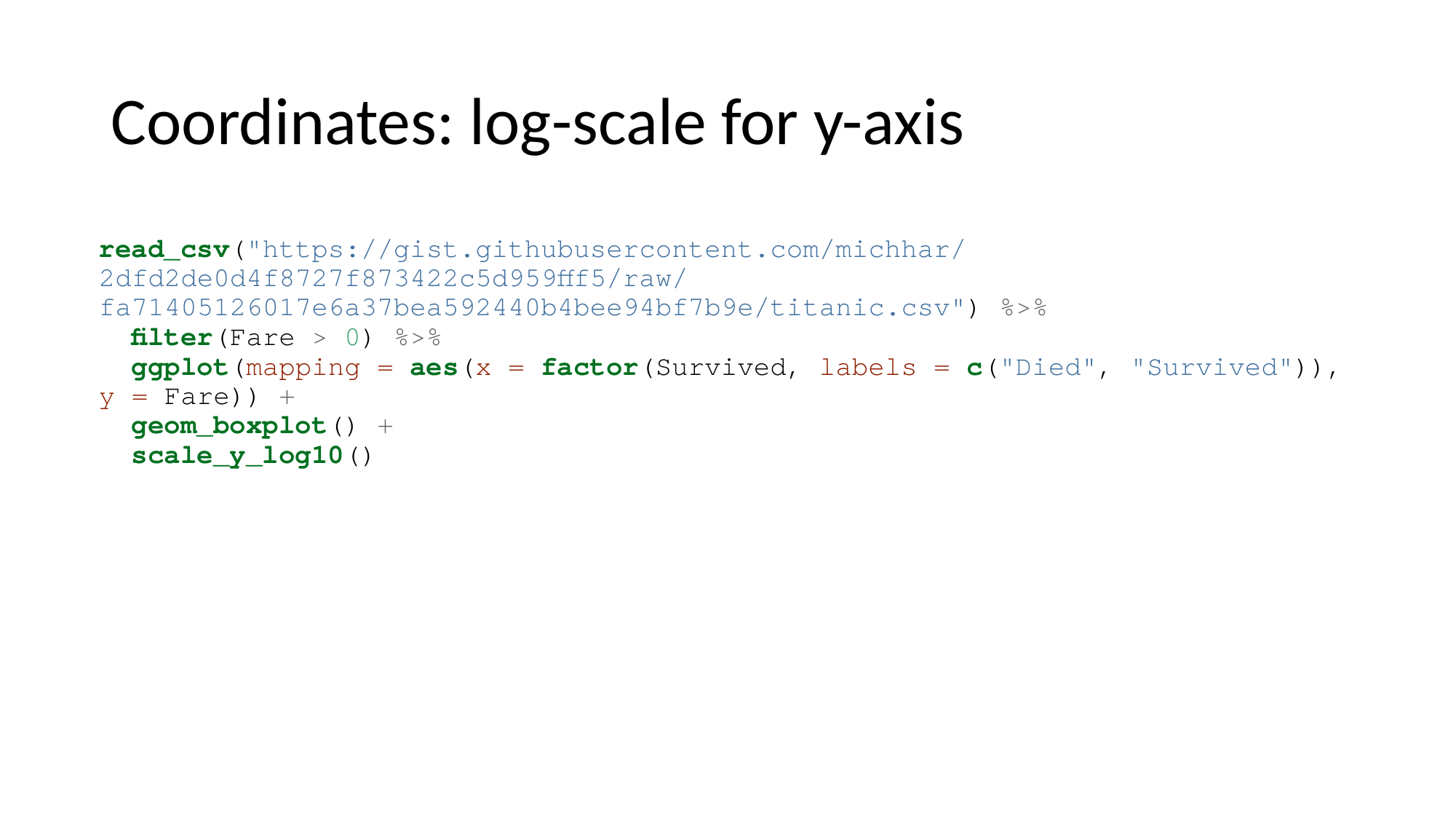

# Coordinates: log-scale for y-axis
read_csv("https://gist.githubusercontent.com/michhar/2dfd2de0d4f8727f873422c5d959fff5/raw/fa71405126017e6a37bea592440b4bee94bf7b9e/titanic.csv") %>%
  filter(Fare > 0) %>%
  ggplot(mapping = aes(x = factor(Survived, labels = c("Died", "Survived")), y = Fare)) +
  geom_boxplot() +
  scale_y_log10()